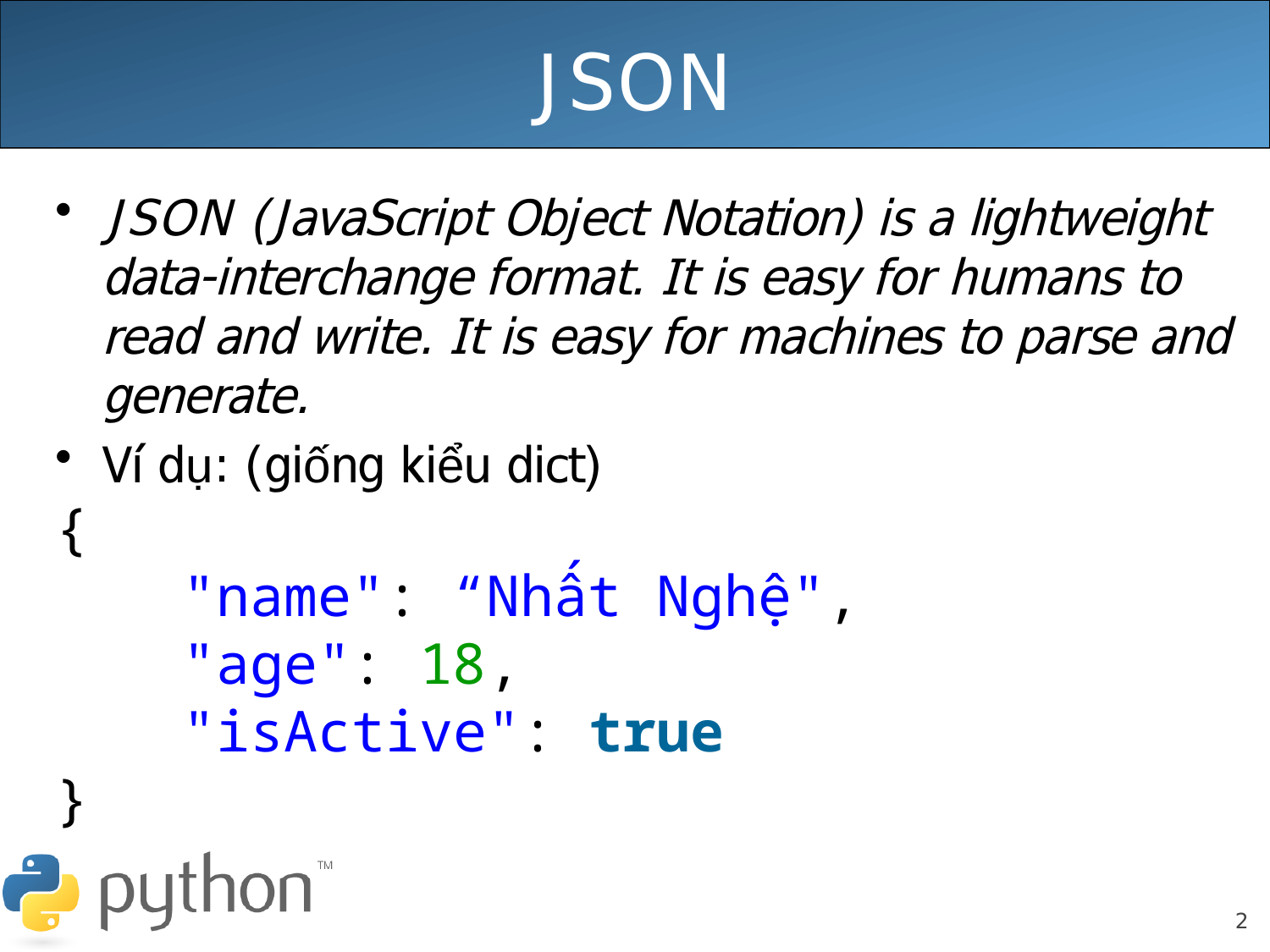

# JSON
JSON (JavaScript Object Notation) is a lightweight data-interchange format. It is easy for humans to read and write. It is easy for machines to parse and generate.
Ví dụ: (giống kiểu dict)
{
	"name": “Nhất Nghệ",
	"age": 18,
	"isActive": true
}